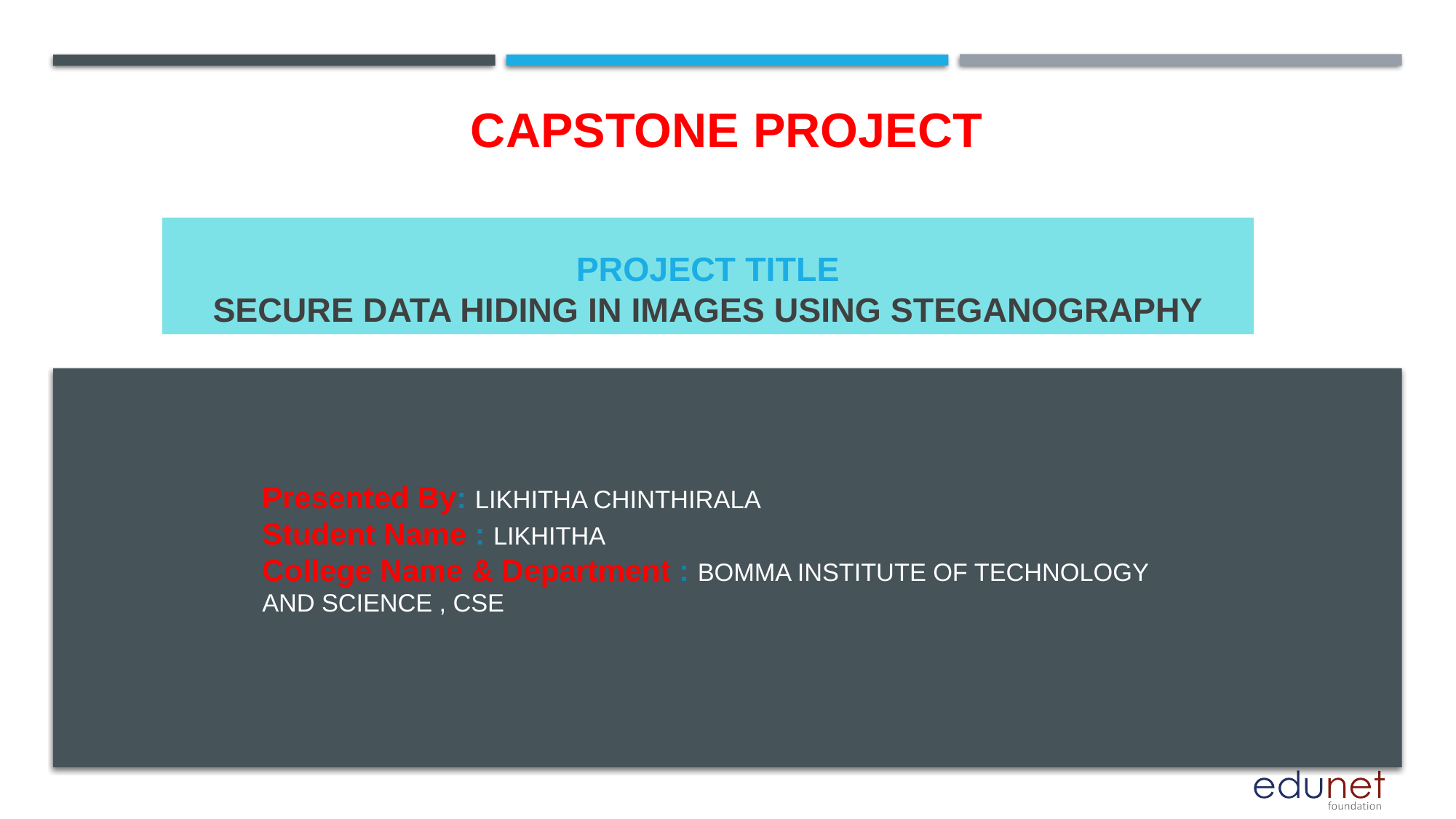

CAPSTONE PROJECT

# PROJECT TITLE Secure Data Hiding in Images Using Steganography
Presented By: LIKHITHA CHINTHIRALA
Student Name : LIKHITHA
College Name & Department : BOMMA INSTITUTE OF TECHNOLOGY AND SCIENCE , CSE